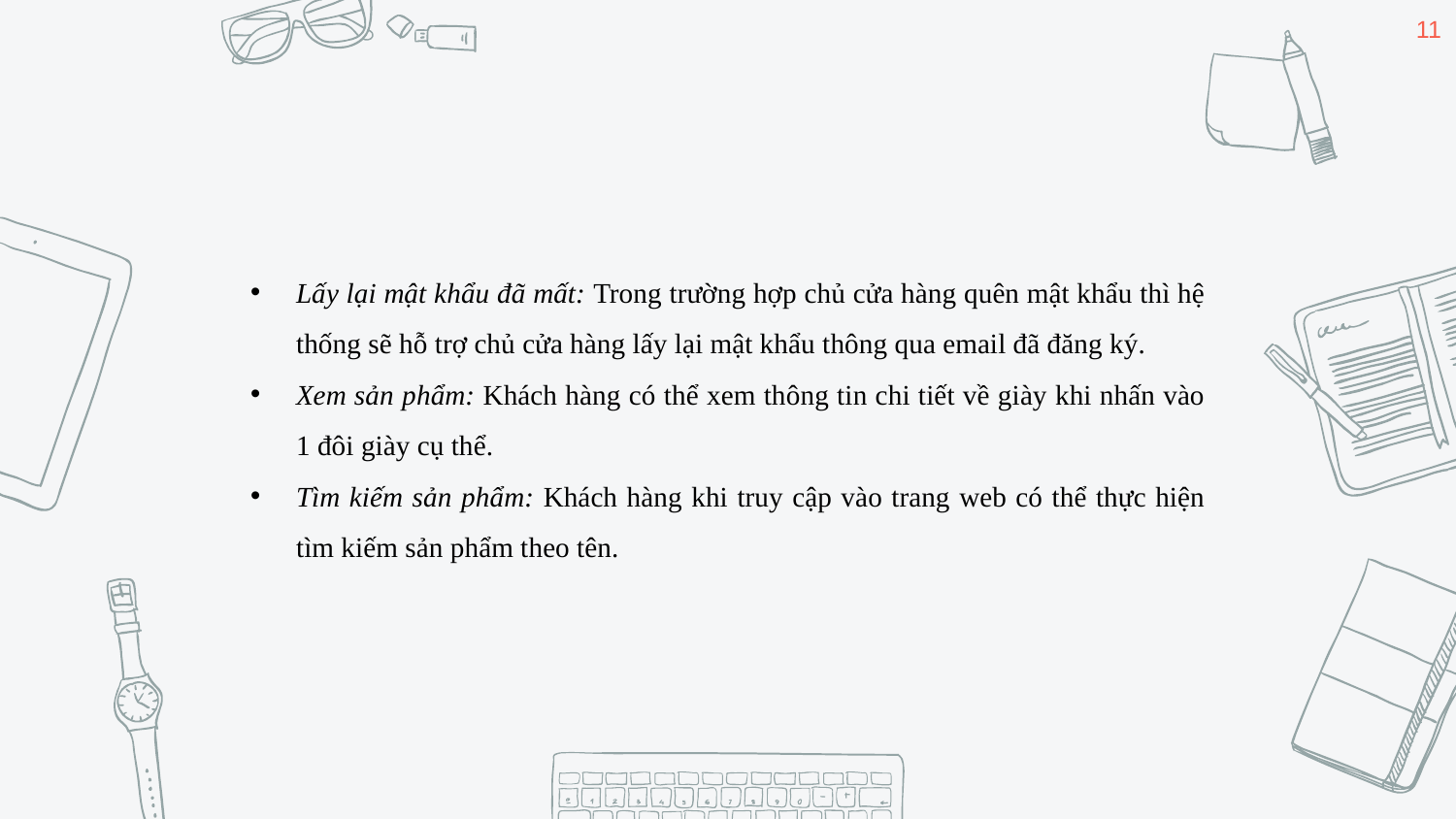

11
Lấy lại mật khẩu đã mất: Trong trường hợp chủ cửa hàng quên mật khẩu thì hệ thống sẽ hỗ trợ chủ cửa hàng lấy lại mật khẩu thông qua email đã đăng ký.
Xem sản phẩm: Khách hàng có thể xem thông tin chi tiết về giày khi nhấn vào 1 đôi giày cụ thể.
Tìm kiếm sản phẩm: Khách hàng khi truy cập vào trang web có thể thực hiện tìm kiếm sản phẩm theo tên.